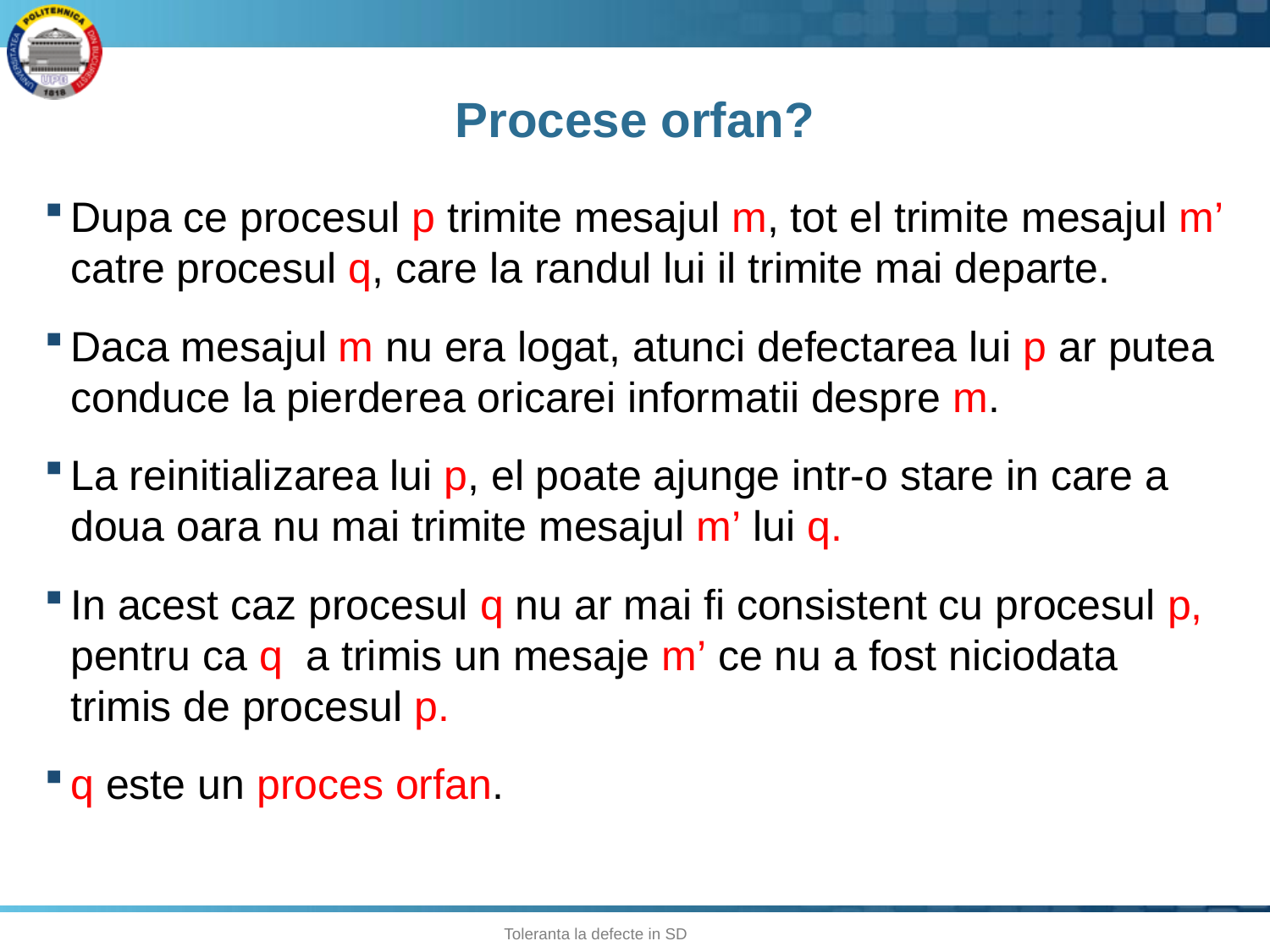

# Procese orfan?
Dupa ce procesul p trimite mesajul m, tot el trimite mesajul m’ catre procesul q, care la randul lui il trimite mai departe.
Daca mesajul m nu era logat, atunci defectarea lui p ar putea conduce la pierderea oricarei informatii despre m.
La reinitializarea lui p, el poate ajunge intr-o stare in care a doua oara nu mai trimite mesajul m’ lui q.
In acest caz procesul q nu ar mai fi consistent cu procesul p, pentru ca q  a trimis un mesaje m’ ce nu a fost niciodata trimis de procesul p.
q este un proces orfan.
39
Toleranta la defecte in SD